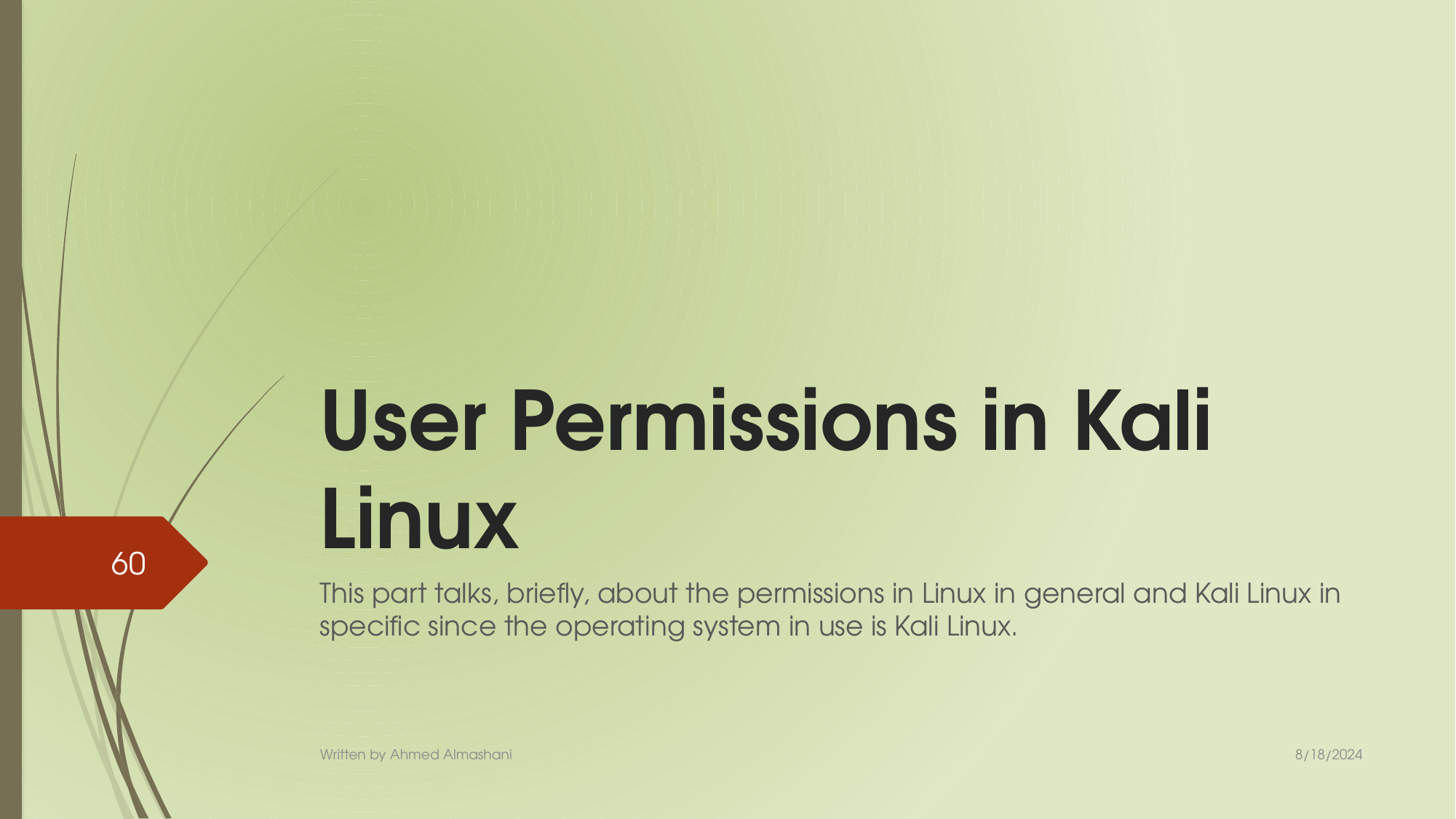

# User Permissions in Kali Linux
60
This part talks, briefly, about the permissions in Linux in general and Kali Linux in specific since the operating system in use is Kali Linux.
8/18/2024
Written by Ahmed Almashani